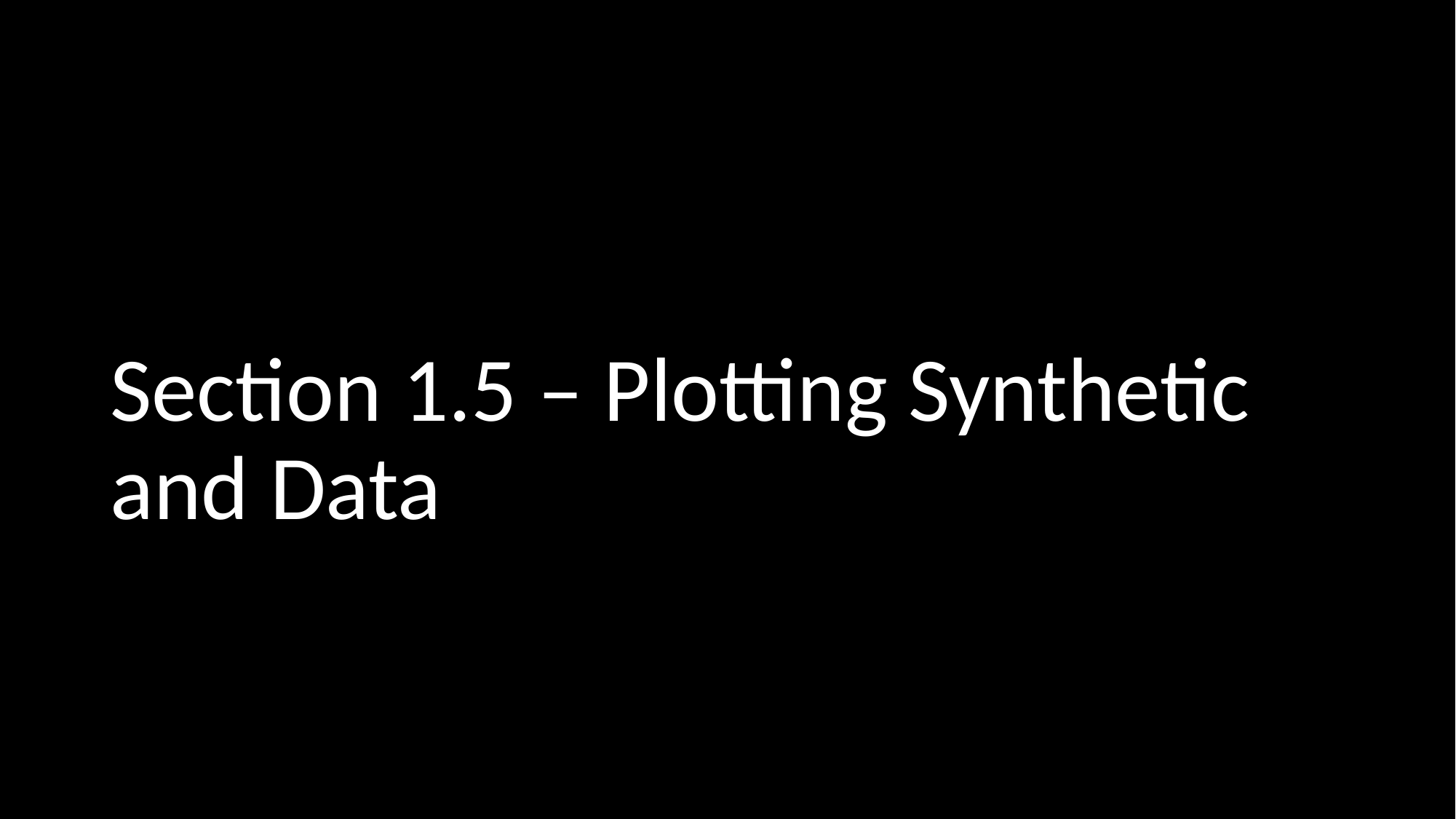

# Section 1.5 – Plotting Synthetic and Data